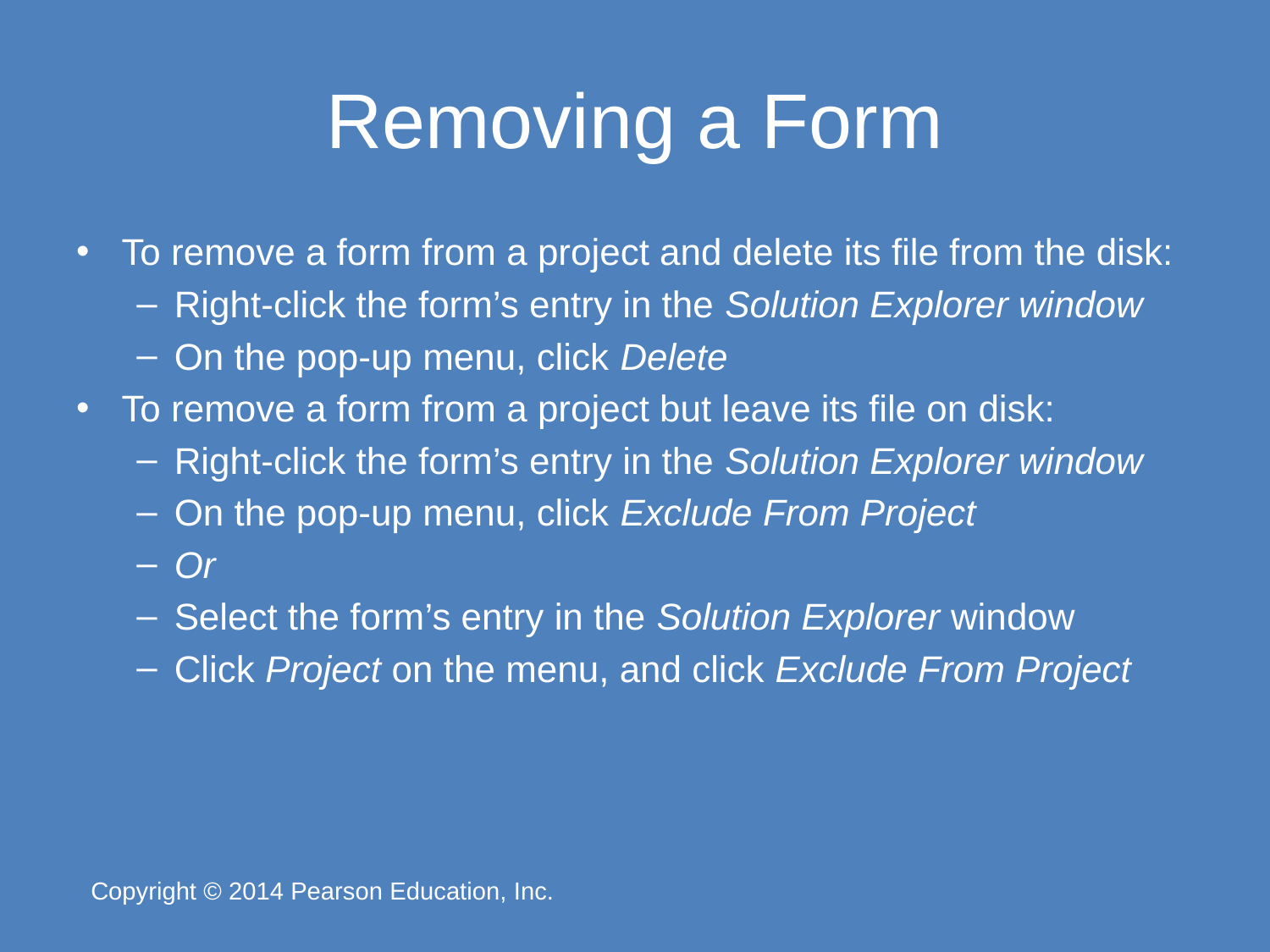

# Removing a Form
To remove a form from a project and delete its file from the disk:
Right-click the form’s entry in the Solution Explorer window
On the pop-up menu, click Delete
To remove a form from a project but leave its file on disk:
Right-click the form’s entry in the Solution Explorer window
On the pop-up menu, click Exclude From Project
Or
Select the form’s entry in the Solution Explorer window
Click Project on the menu, and click Exclude From Project